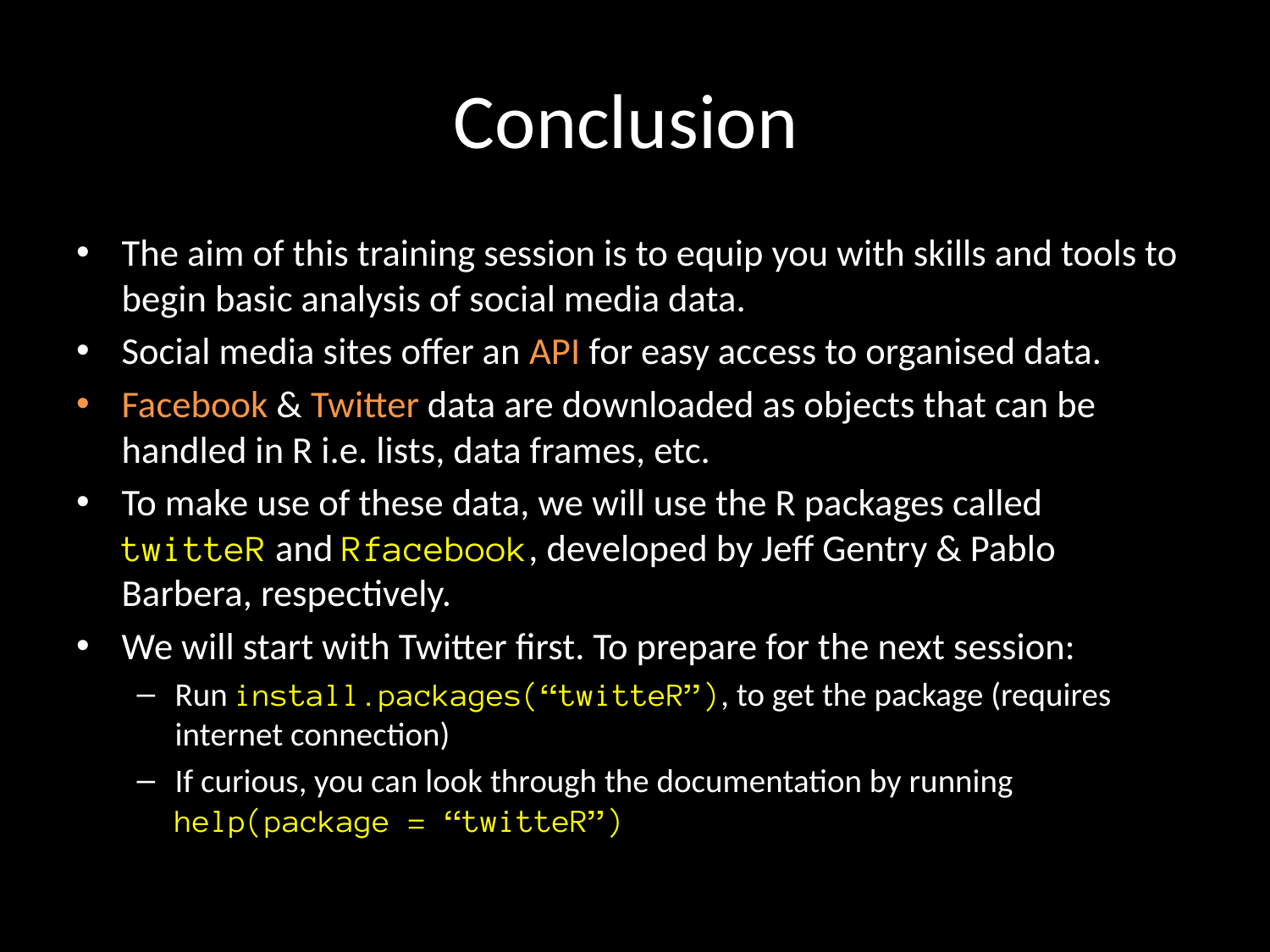

# Conclusion
The aim of this training session is to equip you with skills and tools to begin basic analysis of social media data.
Social media sites offer an API for easy access to organised data.
Facebook & Twitter data are downloaded as objects that can be handled in R i.e. lists, data frames, etc.
To make use of these data, we will use the R packages called twitteR and Rfacebook, developed by Jeff Gentry & Pablo Barbera, respectively.
We will start with Twitter first. To prepare for the next session:
Run install.packages(“twitteR”), to get the package (requires internet connection)
If curious, you can look through the documentation by running help(package = “twitteR”)